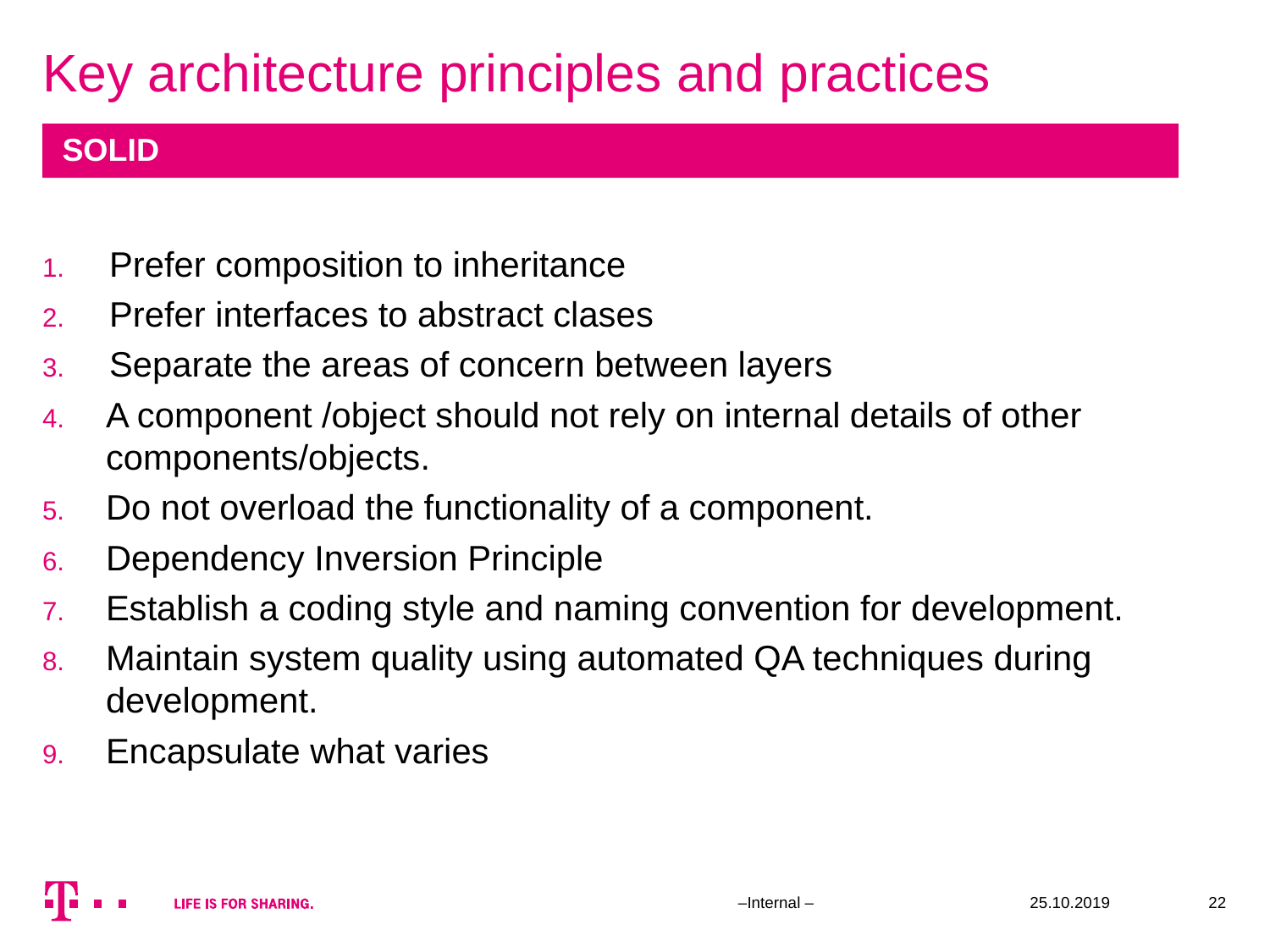

# Key architecture principles and practices
SOLID
  Prefer composition to inheritance
  Prefer interfaces to abstract clases
  Separate the areas of concern between layers
A component /object should not rely on internal details of other components/objects.
Do not overload the functionality of a component.
Dependency Inversion Principle
Establish a coding style and naming convention for development.
Maintain system quality using automated QA techniques during development.
Encapsulate what varies
–Internal –
25.10.2019
22